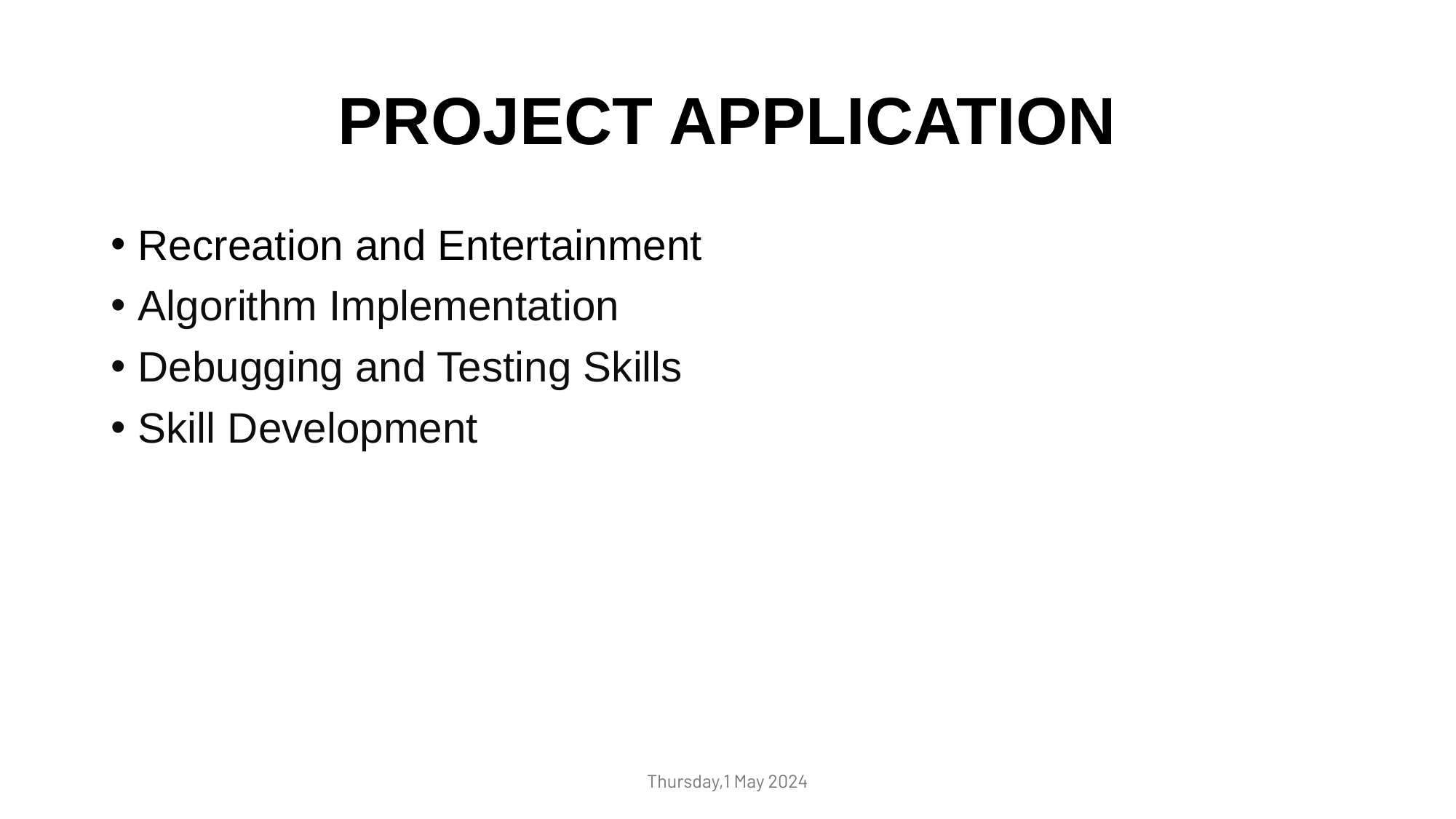

# PROJECT APPLICATION
Recreation and Entertainment
Algorithm Implementation
Debugging and Testing Skills
Skill Development

Thursday,1 May 2024